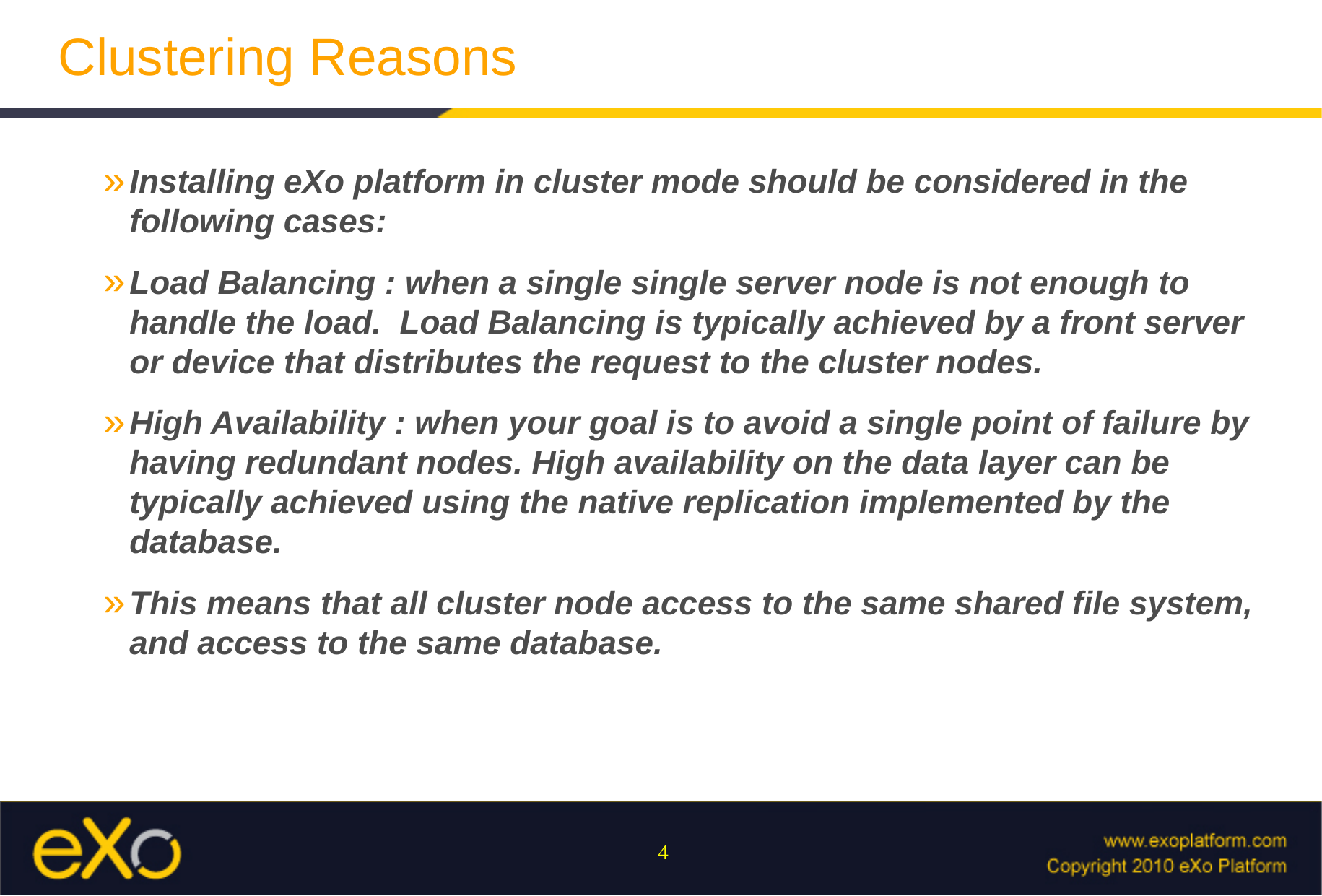

# Clustering Reasons
Installing eXo platform in cluster mode should be considered in the following cases:
Load Balancing : when a single single server node is not enough to handle the load.  Load Balancing is typically achieved by a front server or device that distributes the request to the cluster nodes.
High Availability : when your goal is to avoid a single point of failure by having redundant nodes. High availability on the data layer can be typically achieved using the native replication implemented by the database.
This means that all cluster node access to the same shared file system, and access to the same database.